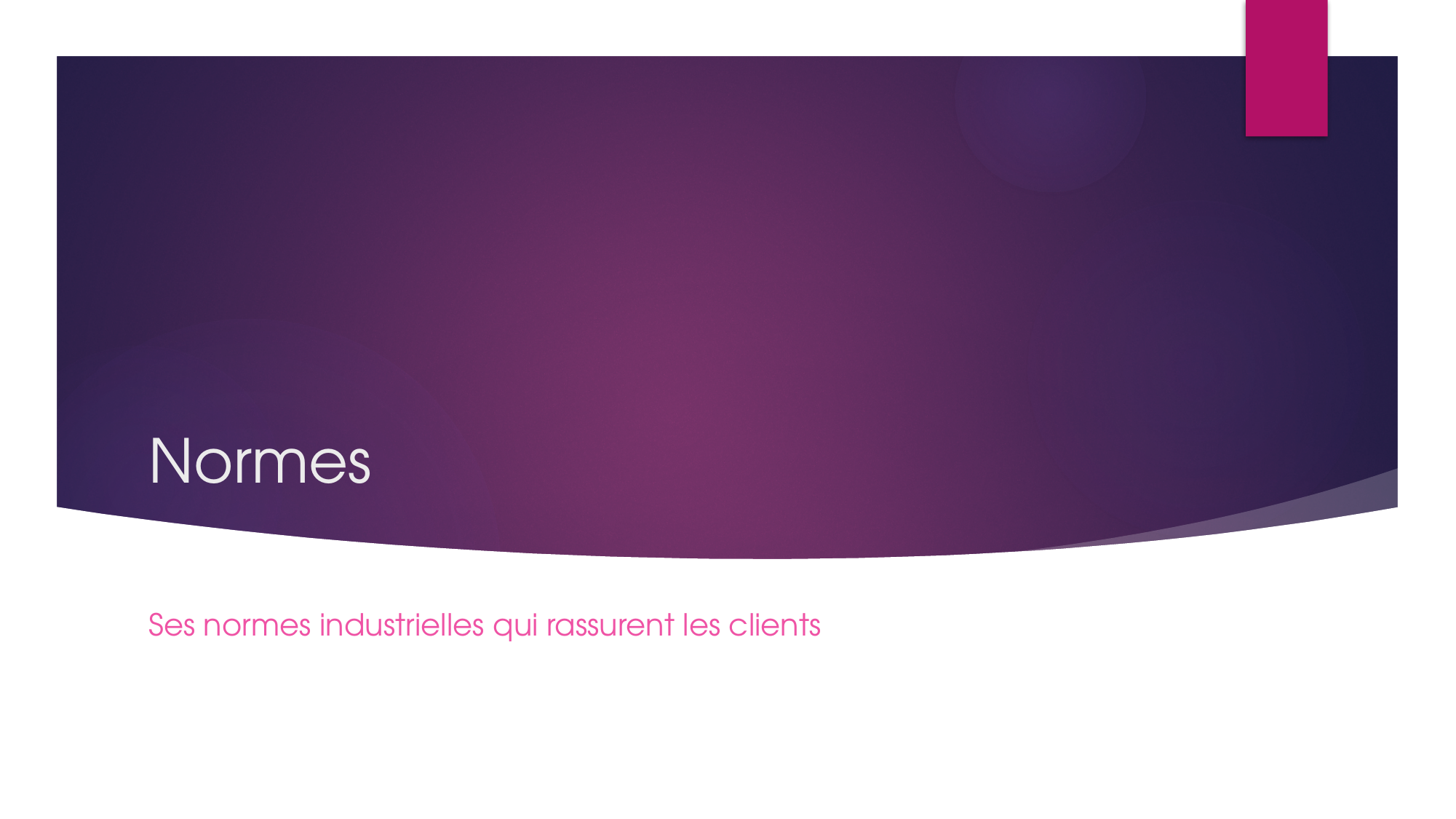

# Normes
Ses normes industrielles qui rassurent les clients